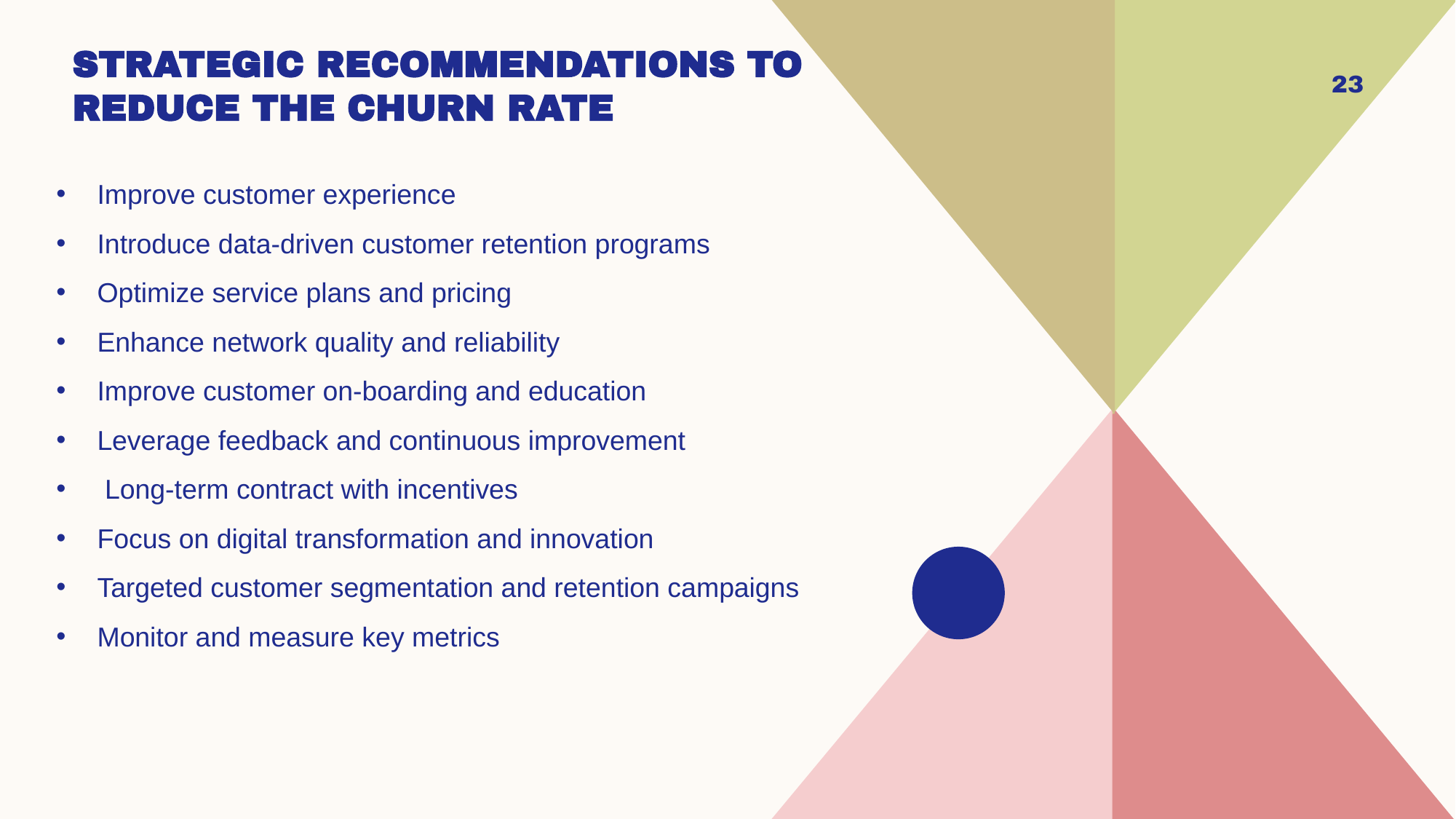

# STRATEGIC RECOMMENDATIONS TO REDUCE THE CHURN RATE
23
Improve customer experience
Introduce data-driven customer retention programs
Optimize service plans and pricing
Enhance network quality and reliability
Improve customer on-boarding and education
Leverage feedback and continuous improvement
 Long-term contract with incentives
Focus on digital transformation and innovation
Targeted customer segmentation and retention campaigns
Monitor and measure key metrics